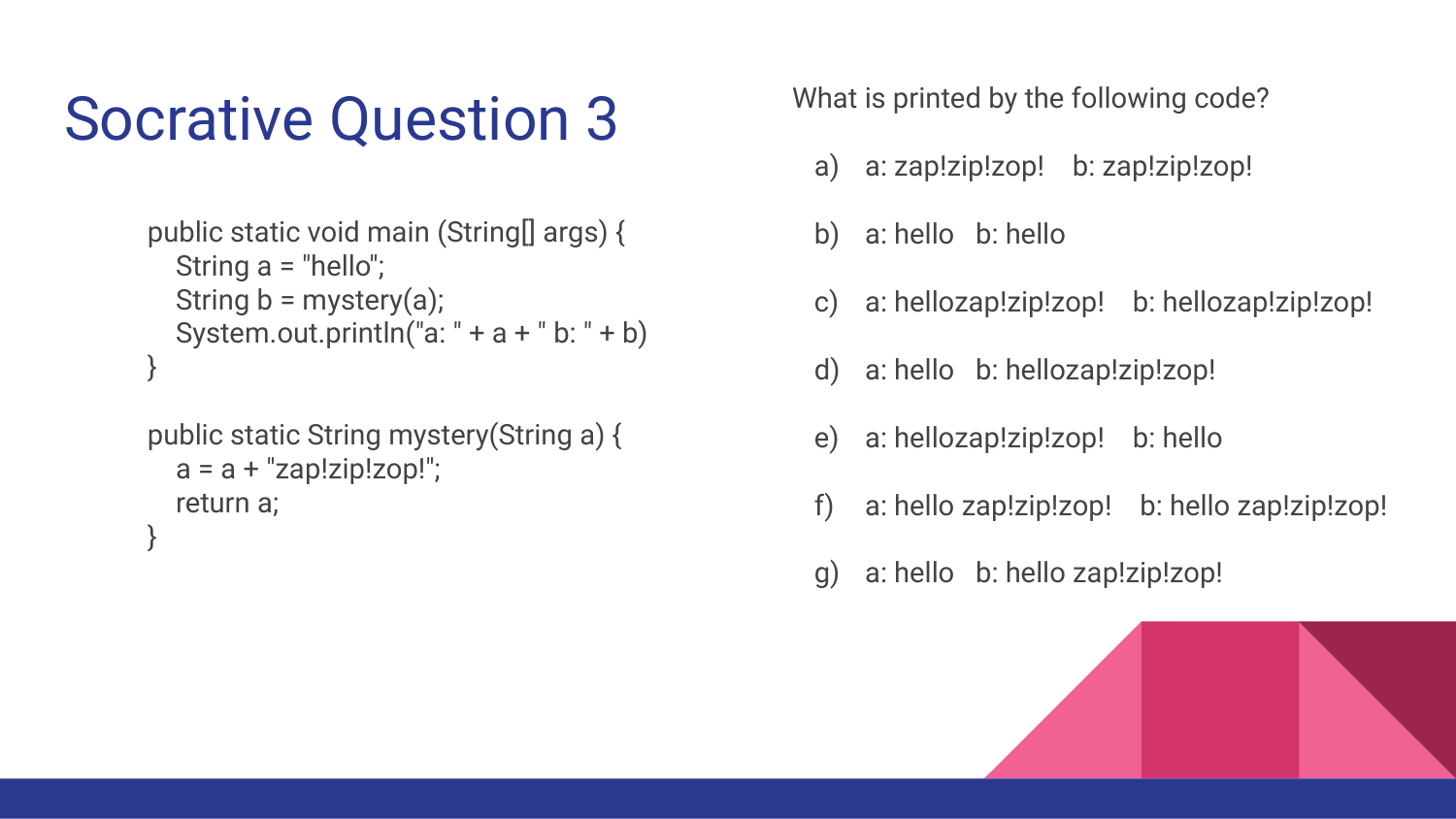

# Socrative Question 3
What is printed by the following code?

a: zap!zip!zop!    b: zap!zip!zop!

a: hello   b: hello

a: hellozap!zip!zop!    b: hellozap!zip!zop!

a: hello   b: hellozap!zip!zop!

a: hellozap!zip!zop!    b: hello

a: hello zap!zip!zop!    b: hello zap!zip!zop!

a: hello   b: hello zap!zip!zop!

    public static void main (String[] args) {
        String a = "hello";
        String b = mystery(a);
        System.out.println("a: " + a + " b: " + b)
    }

    public static String mystery(String a) {
        a = a + "zap!zip!zop!";
        return a;
    }